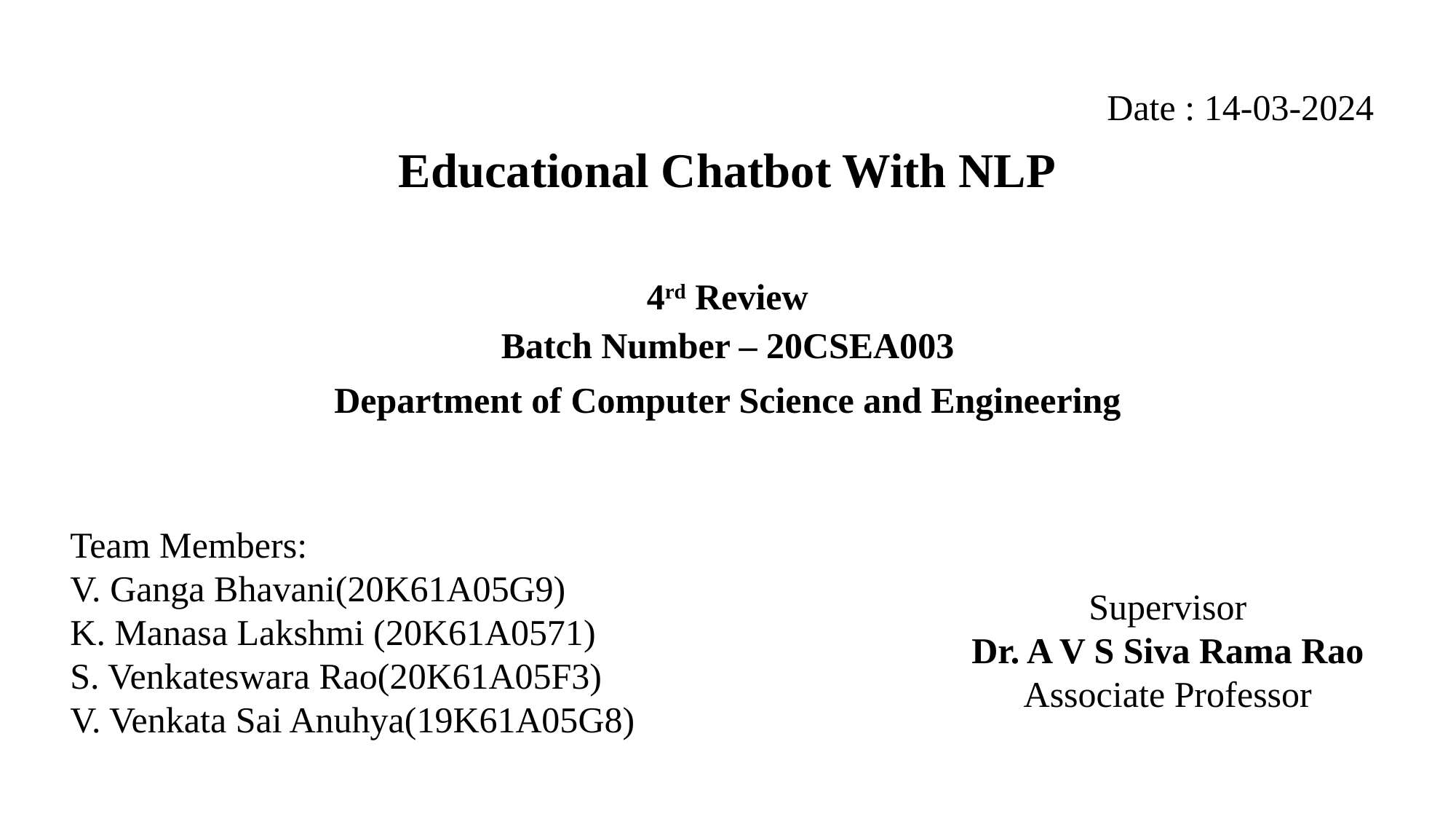

Date : 14-03-2024
Educational Chatbot With NLP
4rd Review
Batch Number – 20CSEA003
Department of Computer Science and Engineering
Team Members:
V. Ganga Bhavani(20K61A05G9)
K. Manasa Lakshmi (20K61A0571)
S. Venkateswara Rao(20K61A05F3)
V. Venkata Sai Anuhya(19K61A05G8)

Supervisor
Dr. A V S Siva Rama Rao
Associate Professor